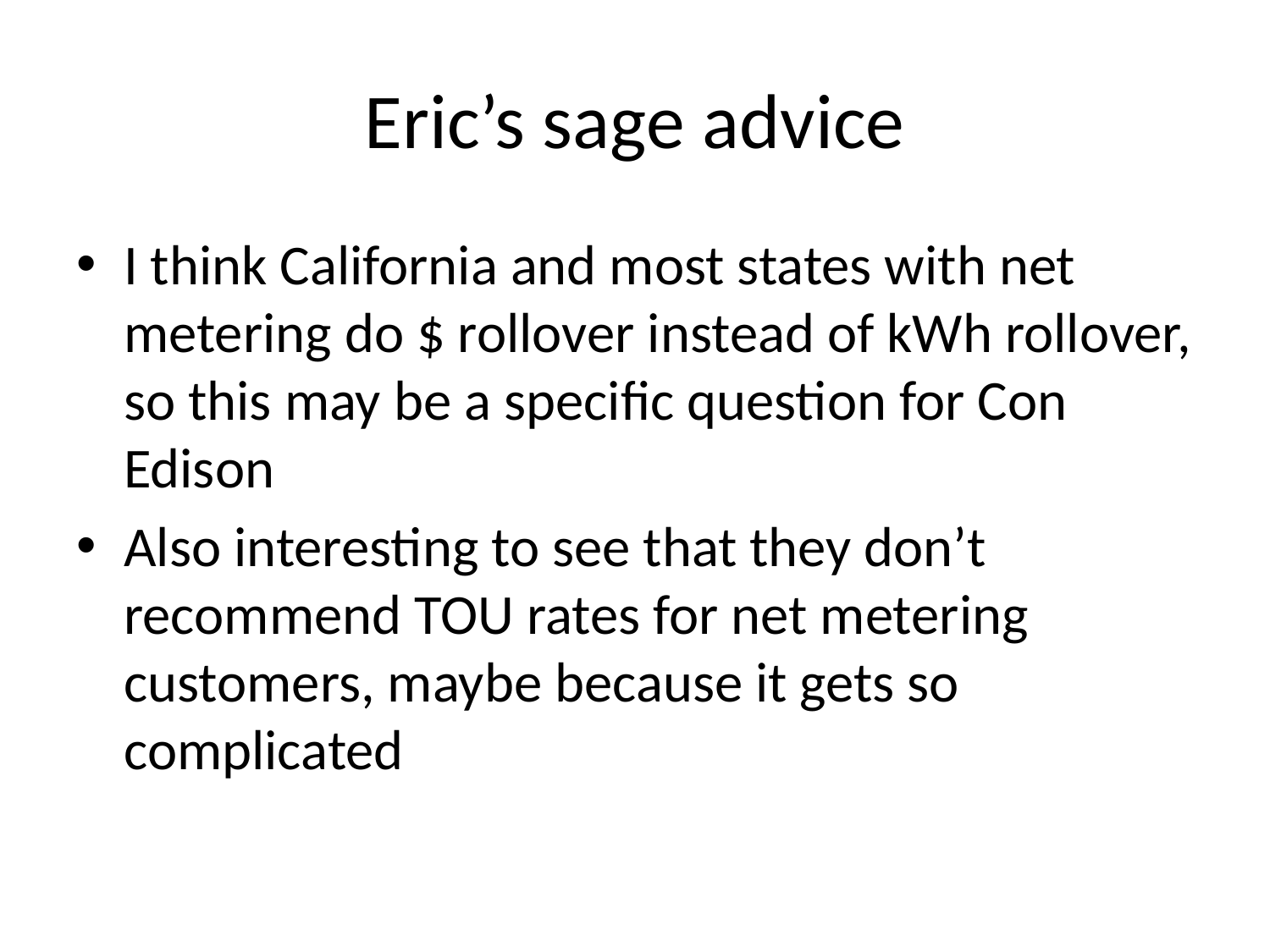

# Eric’s sage advice
I think California and most states with net metering do $ rollover instead of kWh rollover, so this may be a specific question for Con Edison
Also interesting to see that they don’t recommend TOU rates for net metering customers, maybe because it gets so complicated